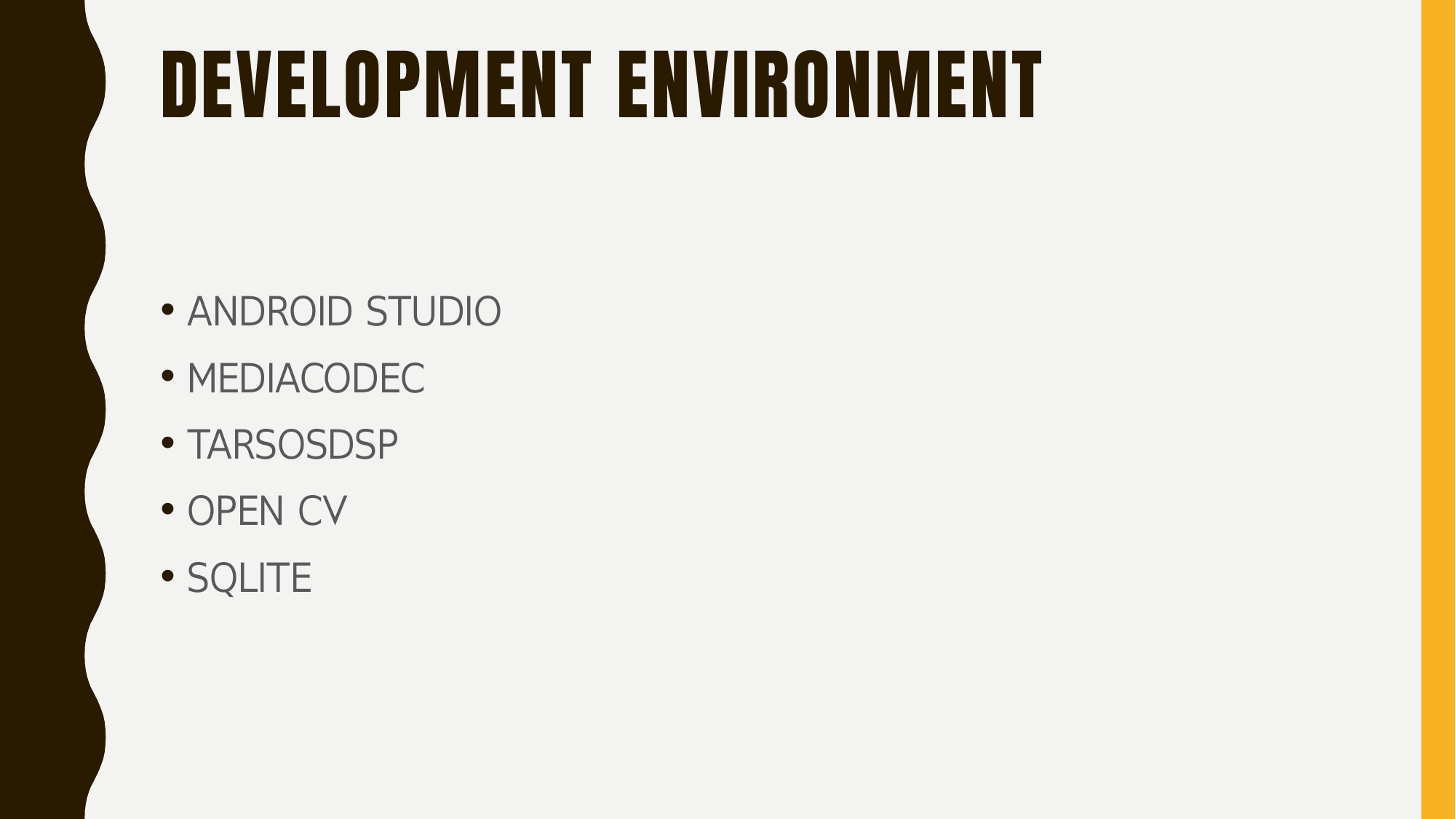

# Development environment
ANDROID STUDIO
MEDIACODEC
TARSOSDSP
OPEN CV
SQLITE